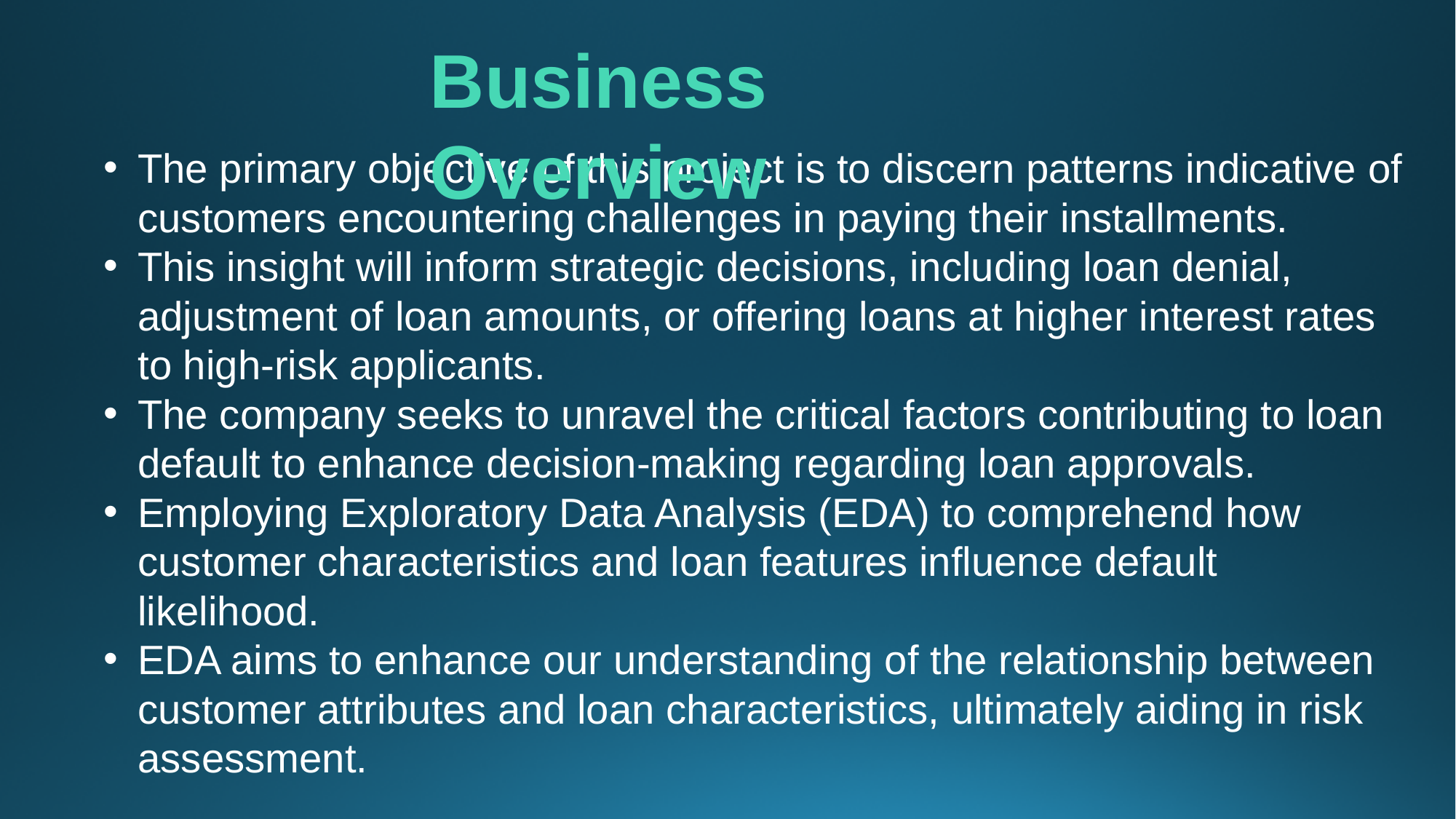

Business Overview

The primary objective of this project is to discern patterns indicative of customers encountering challenges in paying their installments.
This insight will inform strategic decisions, including loan denial, adjustment of loan amounts, or offering loans at higher interest rates to high-risk applicants.
The company seeks to unravel the critical factors contributing to loan default to enhance decision-making regarding loan approvals.
Employing Exploratory Data Analysis (EDA) to comprehend how customer characteristics and loan features influence default likelihood.
EDA aims to enhance our understanding of the relationship between customer attributes and loan characteristics, ultimately aiding in risk assessment.